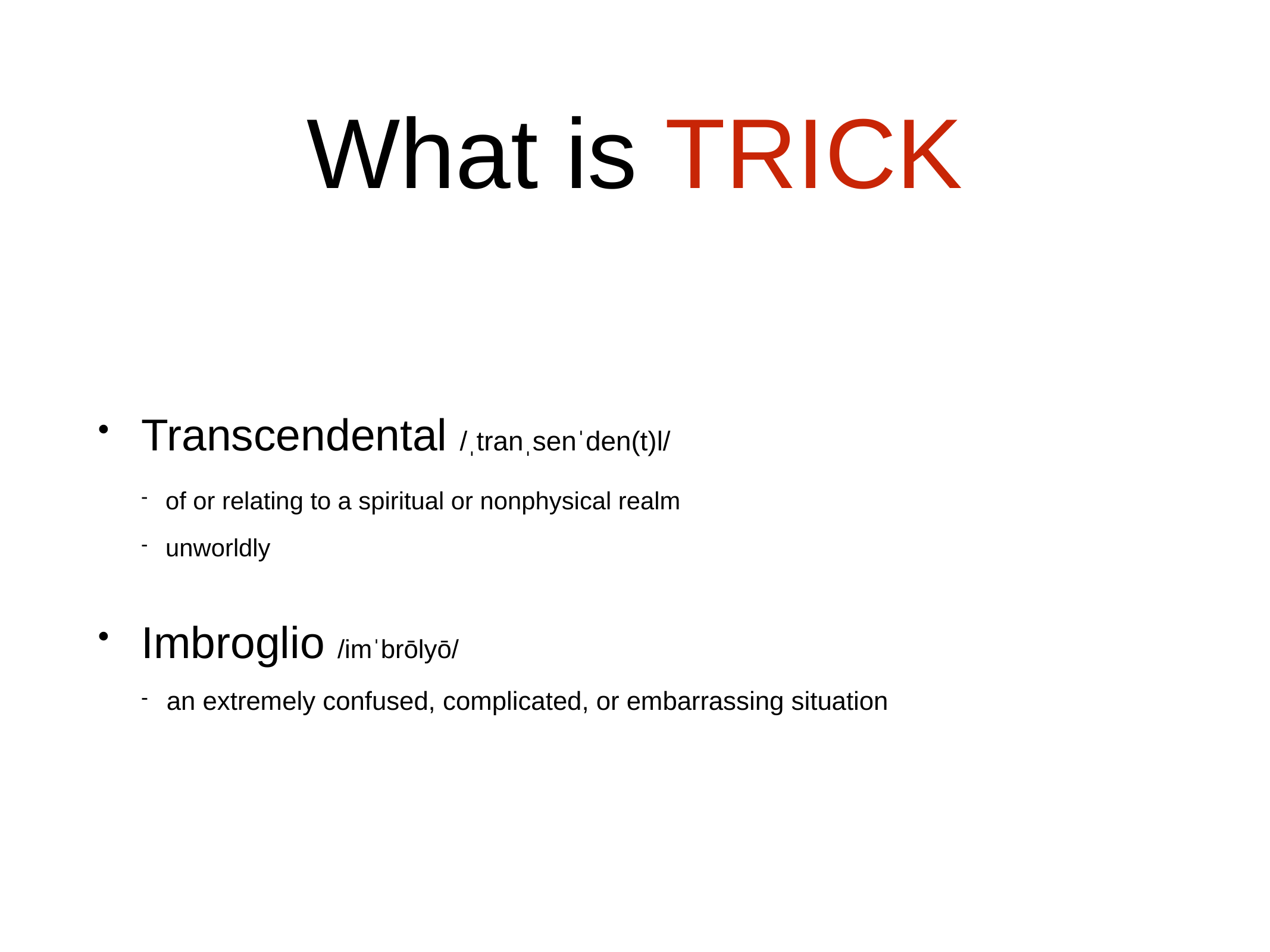

# What is TRICK
Transcendental /ˌtranˌsenˈden(t)l/
of or relating to a spiritual or nonphysical realm
unworldly
Imbroglio /imˈbrōlyō/
an extremely confused, complicated, or embarrassing situation